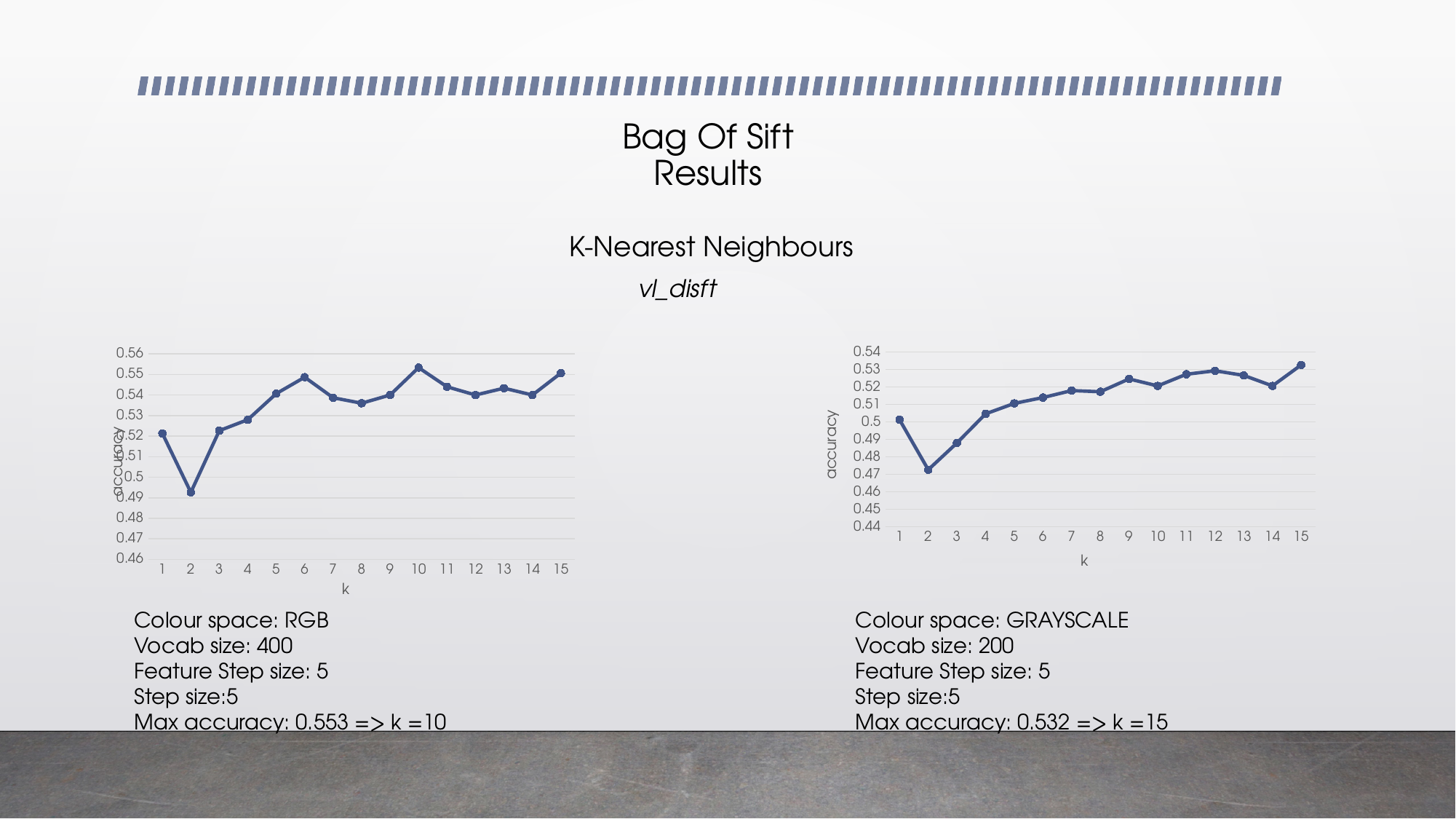

# Bag Of Sift Results
K-Nearest Neighbours

### Chart

| Category |  |
|---|---|
| 1 | 0.501333 |
| 2 | 0.472667 |
| 3 | 0.488 |
| 4 | 0.504667 |
| 5 | 0.510667 |
| 6 | 0.514 |
| 7 | 0.518 |
| 8 | 0.517333 |
| 9 | 0.524667 |
| 10 | 0.520667 |
| 11 | 0.527333 |
| 12 | 0.529333 |
| 13 | 0.526667 |
| 14 | 0.520667 |
| 15 | 0.532667 |
vl_disft

### Chart

| Category |  |
|---|---|
| 1 | 0.521333 |
| 2 | 0.492667 |
| 3 | 0.522667 |
| 4 | 0.528 |
| 5 | 0.540667 |
| 6 | 0.548667 |
| 7 | 0.538667 |
| 8 | 0.536 |
| 9 | 0.54 |
| 10 | 0.553333 |
| 11 | 0.544 |
| 12 | 0.54 |
| 13 | 0.543333 |
| 14 | 0.54 |
| 15 | 0.550667 |
Colour space: GRAYSCALE
Vocab size: 200
Feature Step size: 5
Step size:5
Max accuracy: 0.532 => k =15
Colour space: RGB
Vocab size: 400
Feature Step size: 5
Step size:5
Max accuracy: 0.553 => k =10